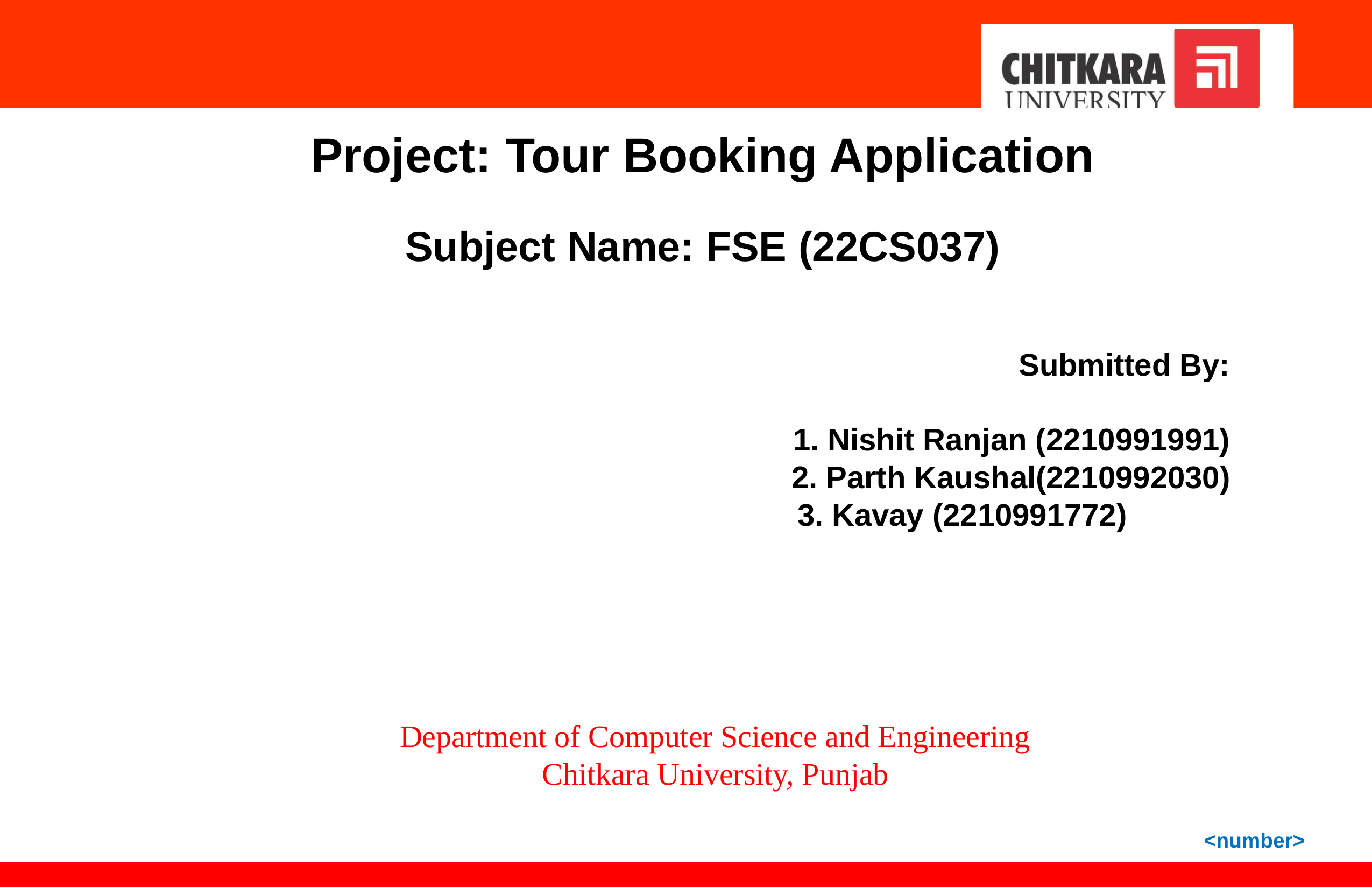

Project: Tour Booking Application

Subject Name: FSE (22CS037)

Submitted By:

1. Nishit Ranjan (2210991991)
2. Parth Kaushal(2210992030)
3. Kavay (2210991772)

Department of Computer Science and Engineering
Chitkara University, Punjab

<number>